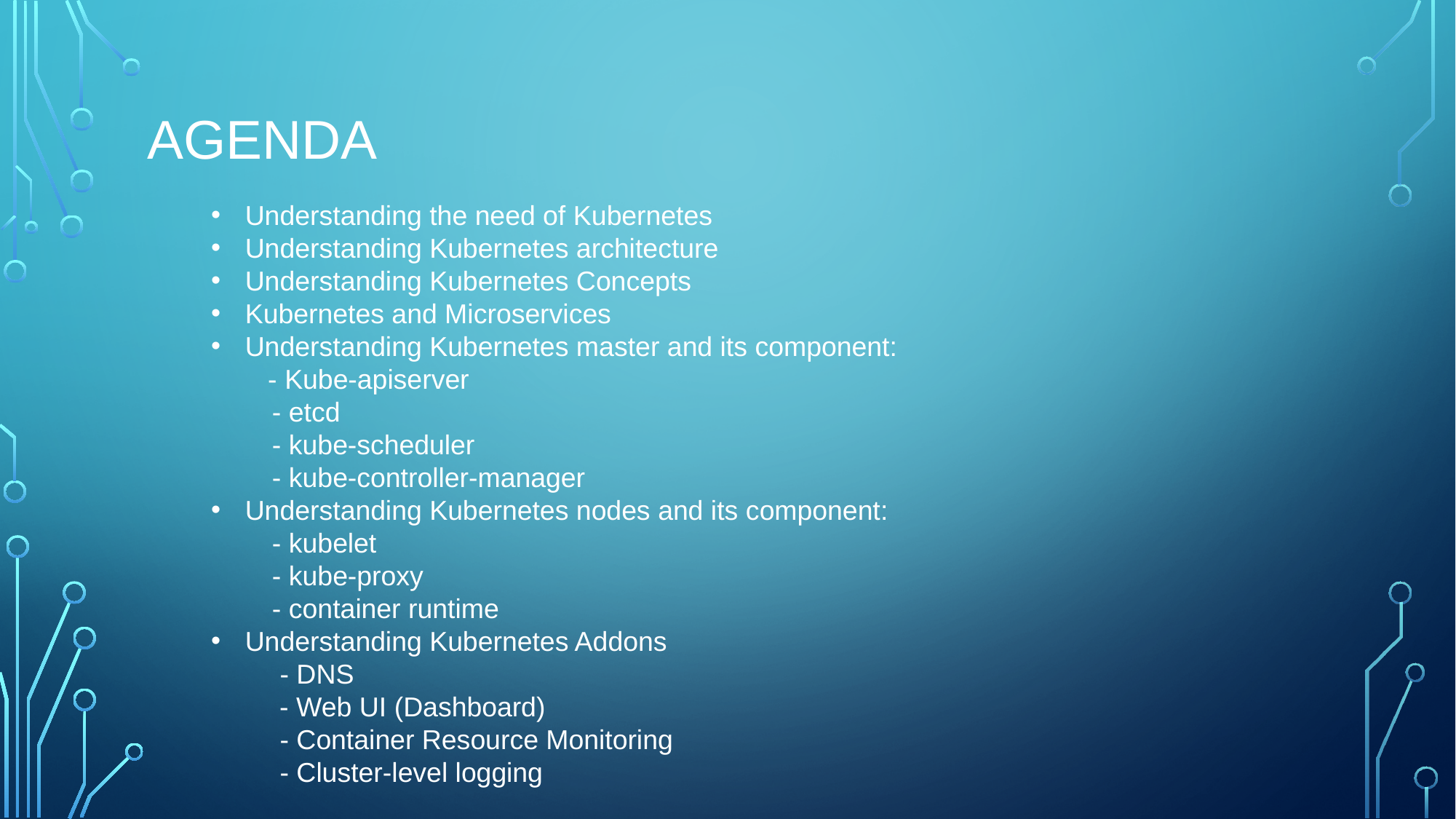

# agenda
Understanding the need of Kubernetes
Understanding Kubernetes architecture
Understanding Kubernetes Concepts
Kubernetes and Microservices
Understanding Kubernetes master and its component:
   - Kube-apiserver
        - etcd
        - kube-scheduler
        - kube-controller-manager
Understanding Kubernetes nodes and its component:
        - kubelet
        - kube-proxy
        - container runtime
Understanding Kubernetes Addons
         - DNS
         - Web UI (Dashboard)
         - Container Resource Monitoring
         - Cluster-level logging